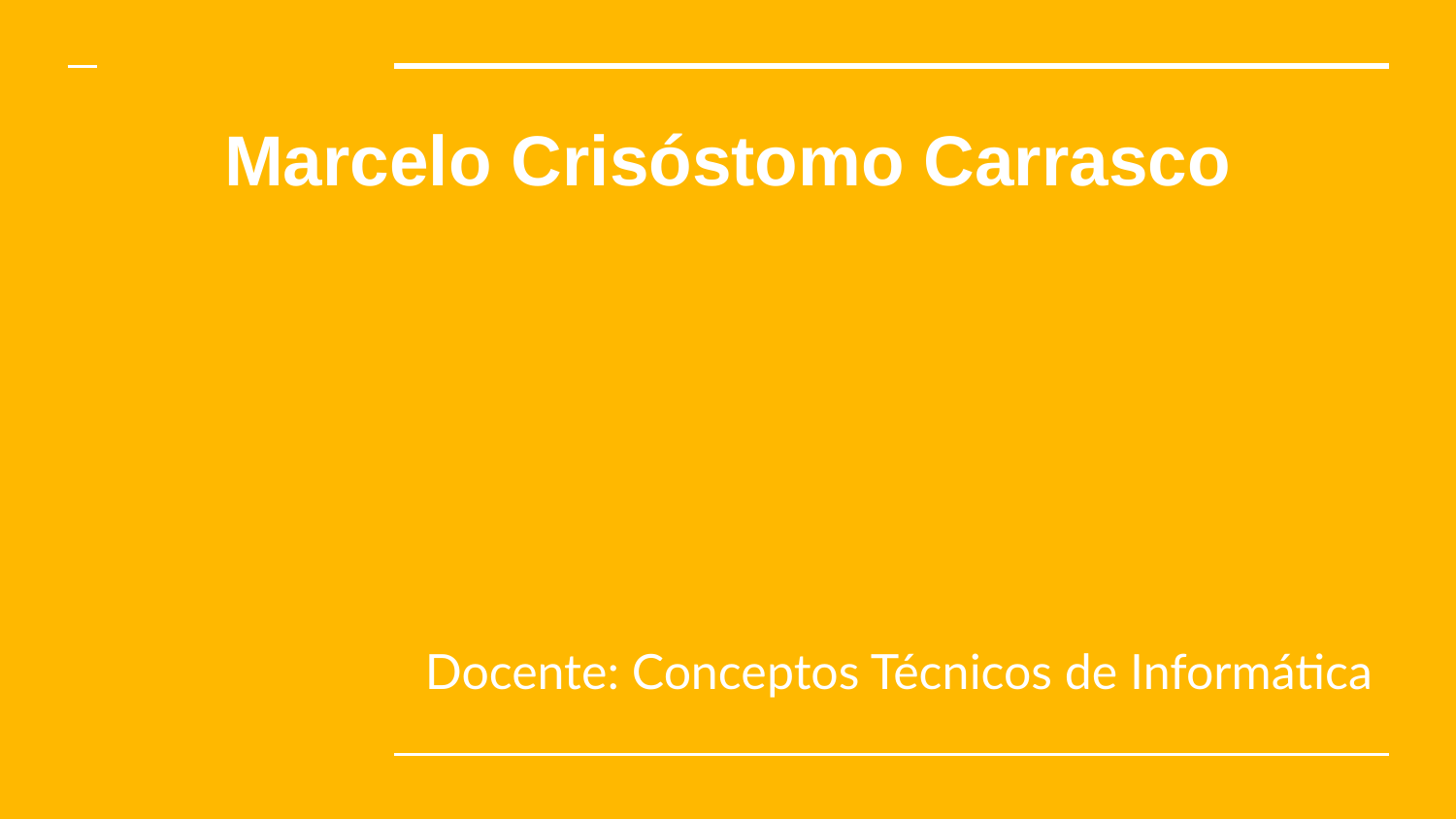

# Marcelo Crisóstomo Carrasco
Docente: Conceptos Técnicos de Informática